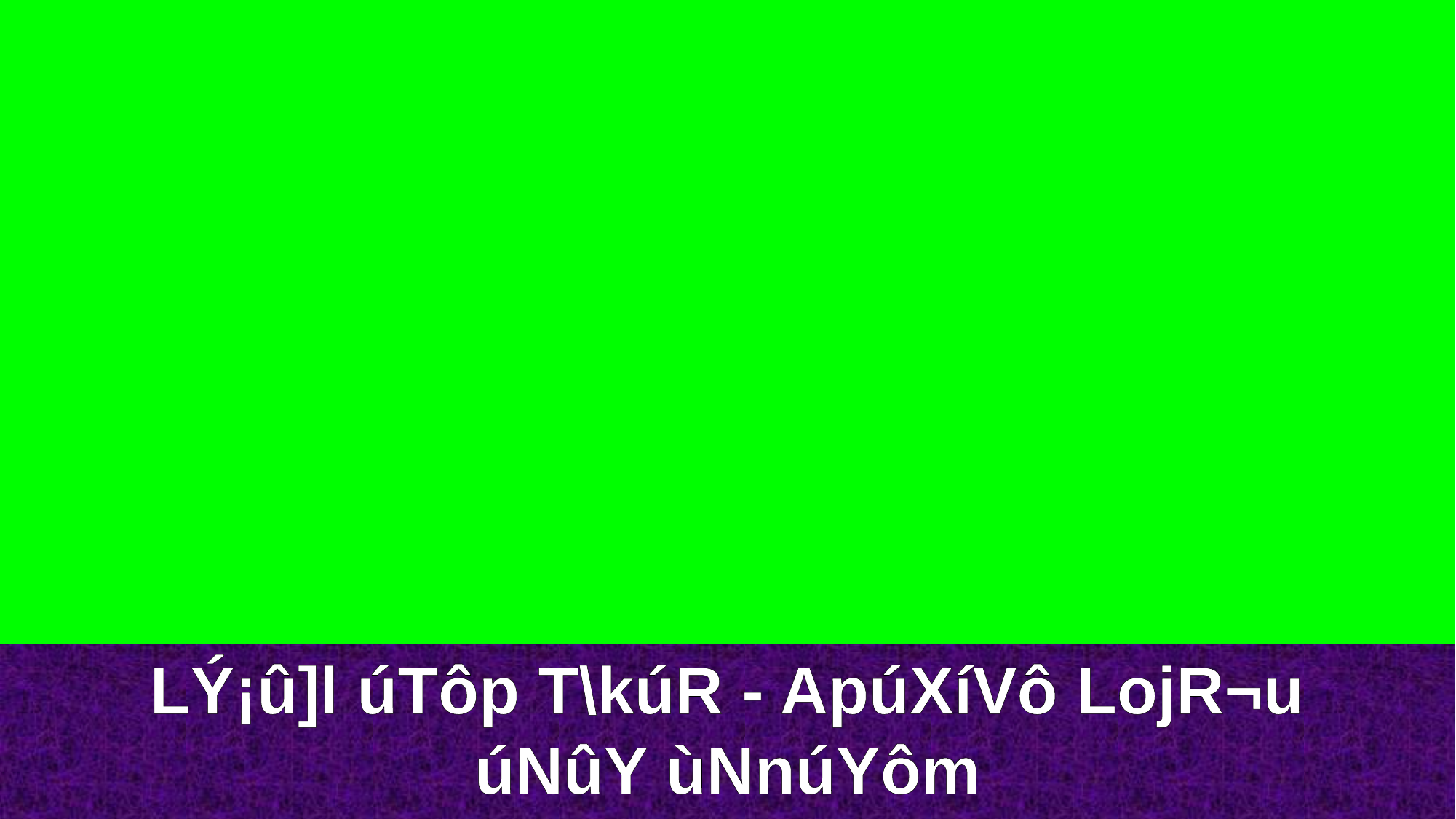

LÝ¡û]l úTôp T\kúR - ApúXíVô LojR¬u úNûY ùNnúYôm